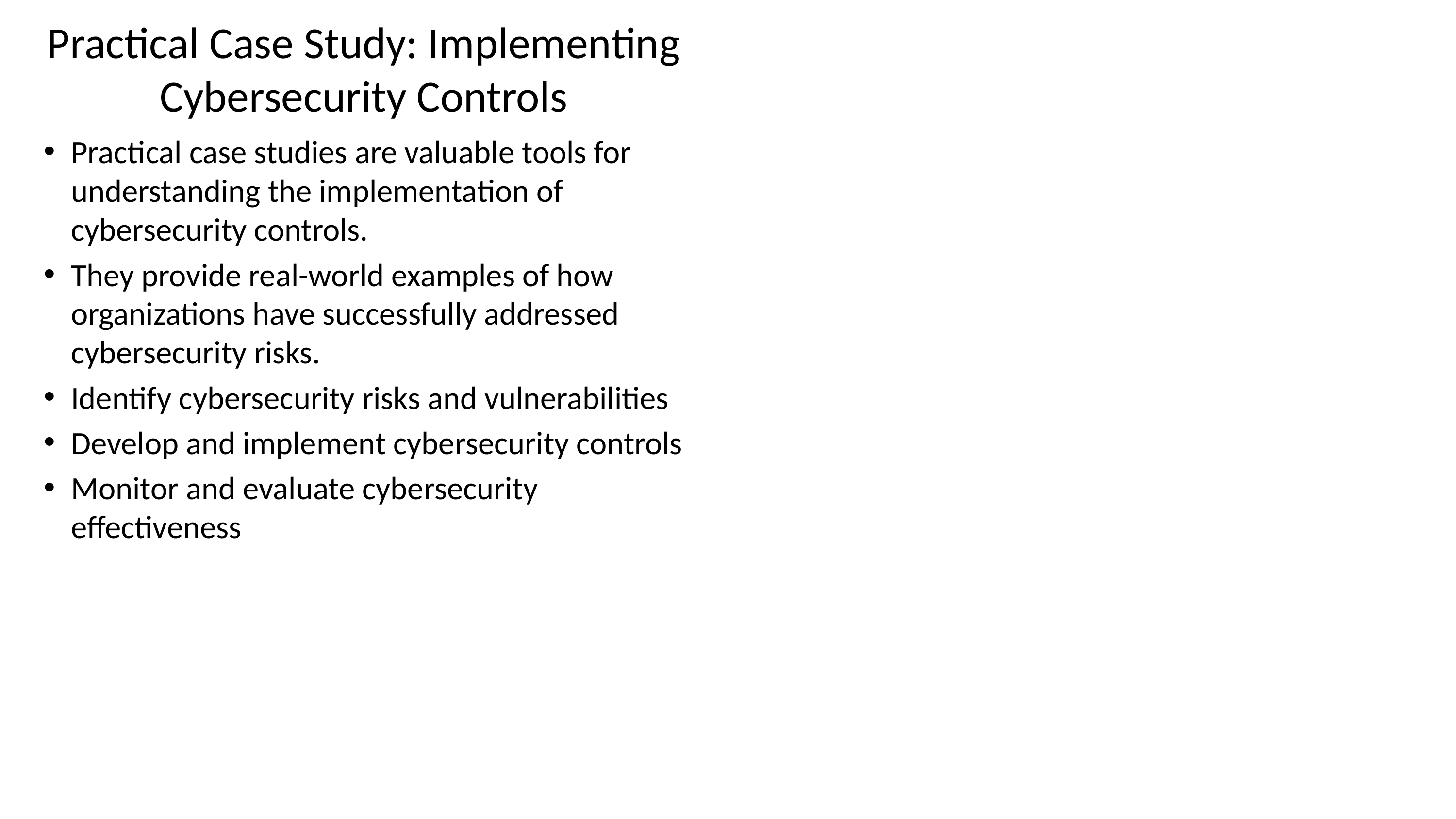

# Practical Case Study: Implementing Cybersecurity Controls
Practical case studies are valuable tools for understanding the implementation of cybersecurity controls.
They provide real-world examples of how organizations have successfully addressed cybersecurity risks.
Identify cybersecurity risks and vulnerabilities
Develop and implement cybersecurity controls
Monitor and evaluate cybersecurity effectiveness